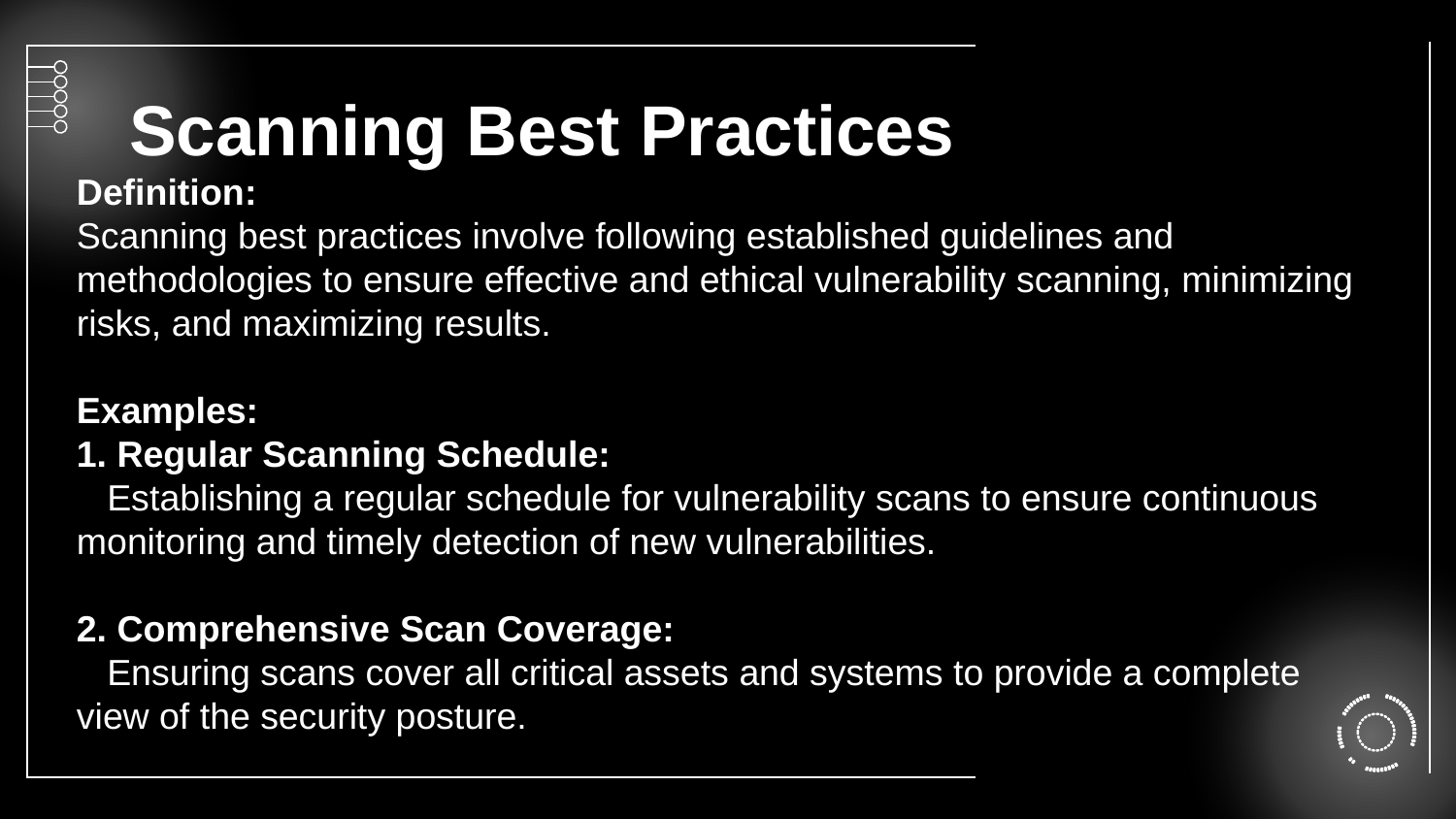

# Scanning Best Practices
Definition:
Scanning best practices involve following established guidelines and methodologies to ensure effective and ethical vulnerability scanning, minimizing risks, and maximizing results.

Examples:
1. Regular Scanning Schedule:
   Establishing a regular schedule for vulnerability scans to ensure continuous monitoring and timely detection of new vulnerabilities.

2. Comprehensive Scan Coverage:
   Ensuring scans cover all critical assets and systems to provide a complete view of the security posture.